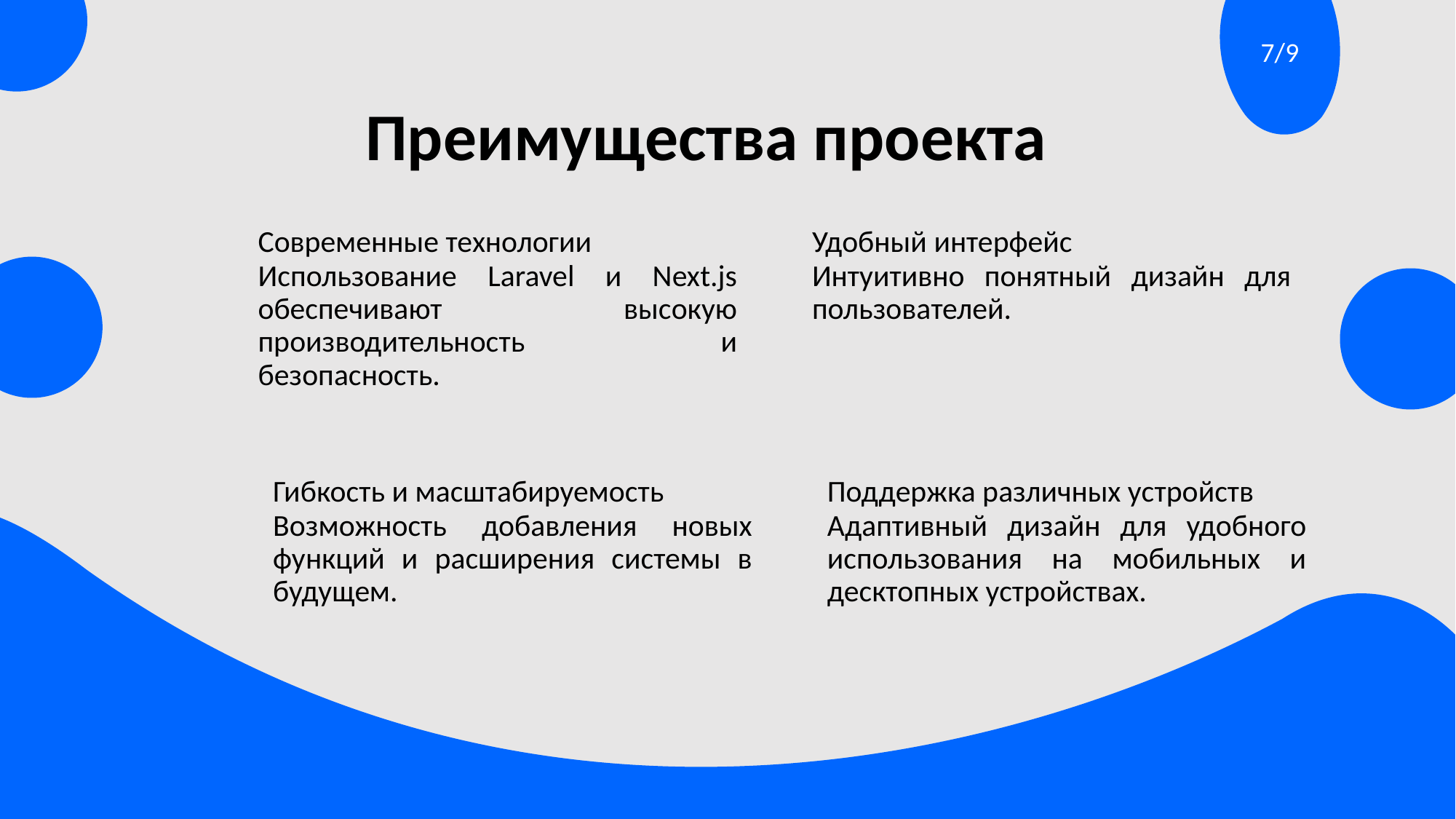

7/9
# Преимущества проекта
Современные технологии
Использование Laravel и Next.js обеспечивают высокую производительность и безопасность.
Удобный интерфейс
Интуитивно понятный дизайн для пользователей.

Гибкость и масштабируемость
Возможность добавления новых функций и расширения системы в будущем.
Поддержка различных устройств
Адаптивный дизайн для удобного использования на мобильных и десктопных устройствах.